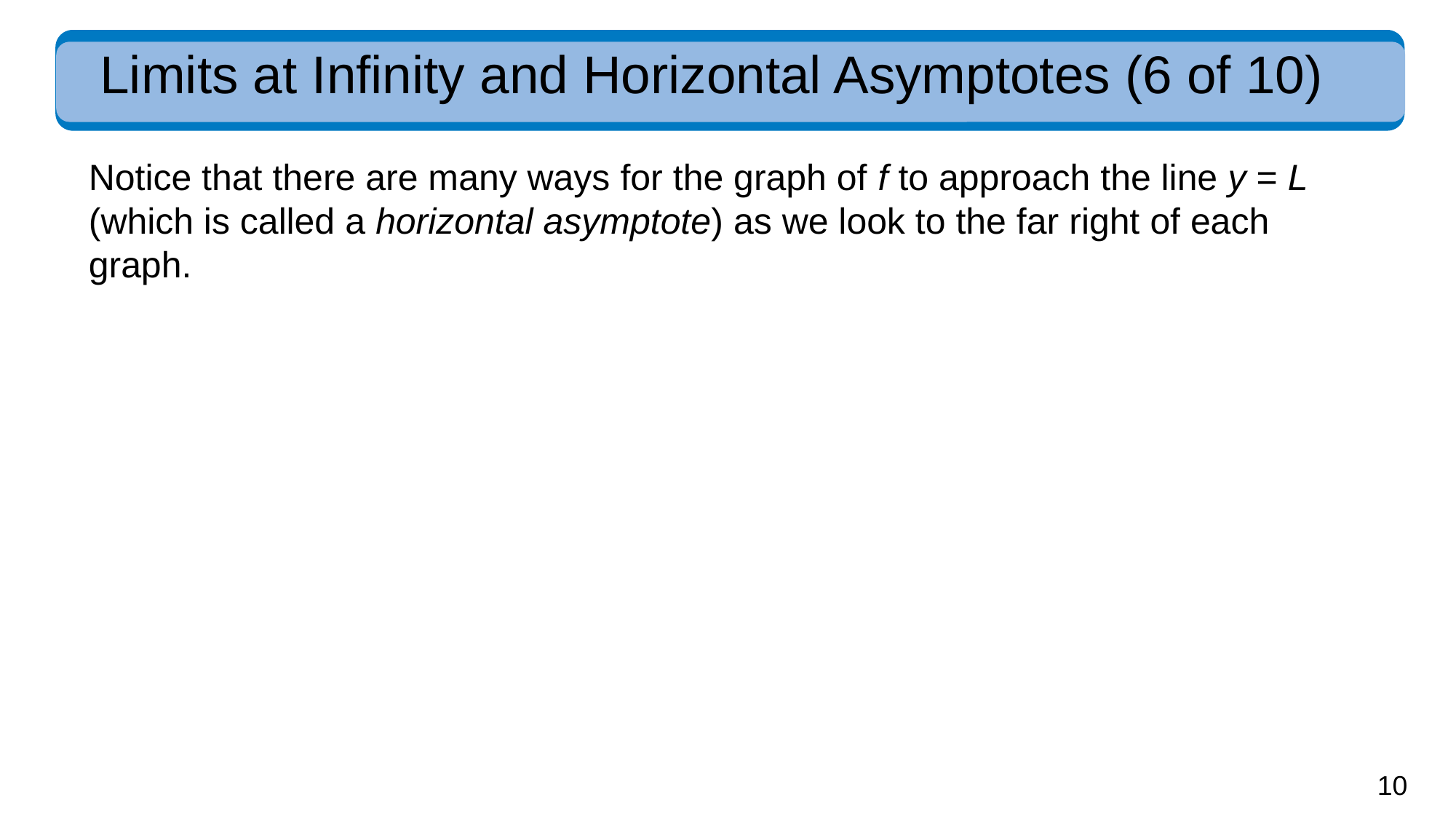

# Limits at Infinity and Horizontal Asymptotes (6 of 10)
Notice that there are many ways for the graph of f to approach the line y = L (which is called a horizontal asymptote) as we look to the far right of each graph.